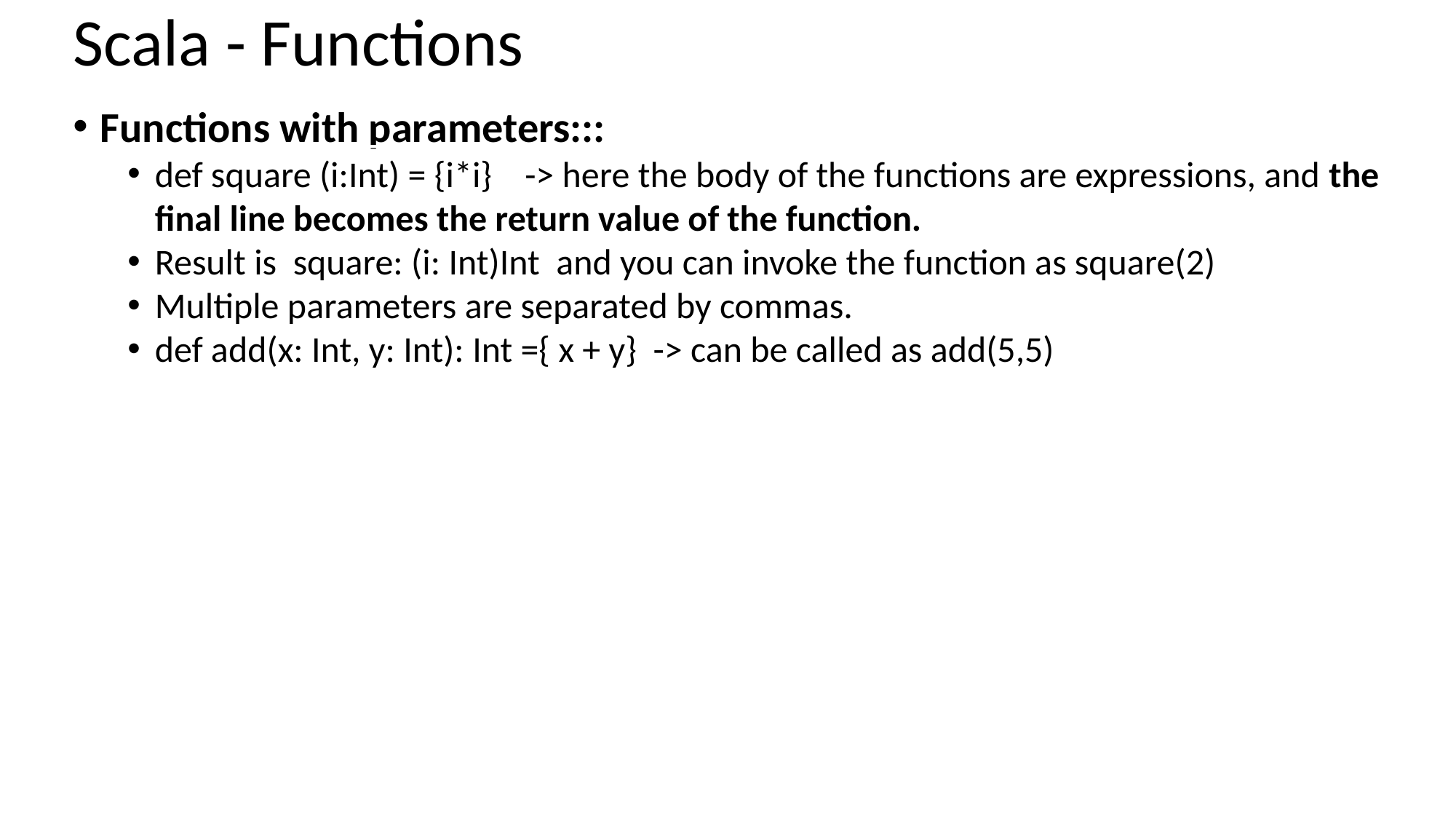

Scala - Functions
Functions with parameters:::
def square (i:Int) = {i*i}    -> here the body of the functions are expressions, and the final line becomes the return value of the function.
Result is  square: (i: Int)Int  and you can invoke the function as square(2)
Multiple parameters are separated by commas.
def add(x: Int, y: Int): Int ={ x + y}  -> can be called as add(5,5)